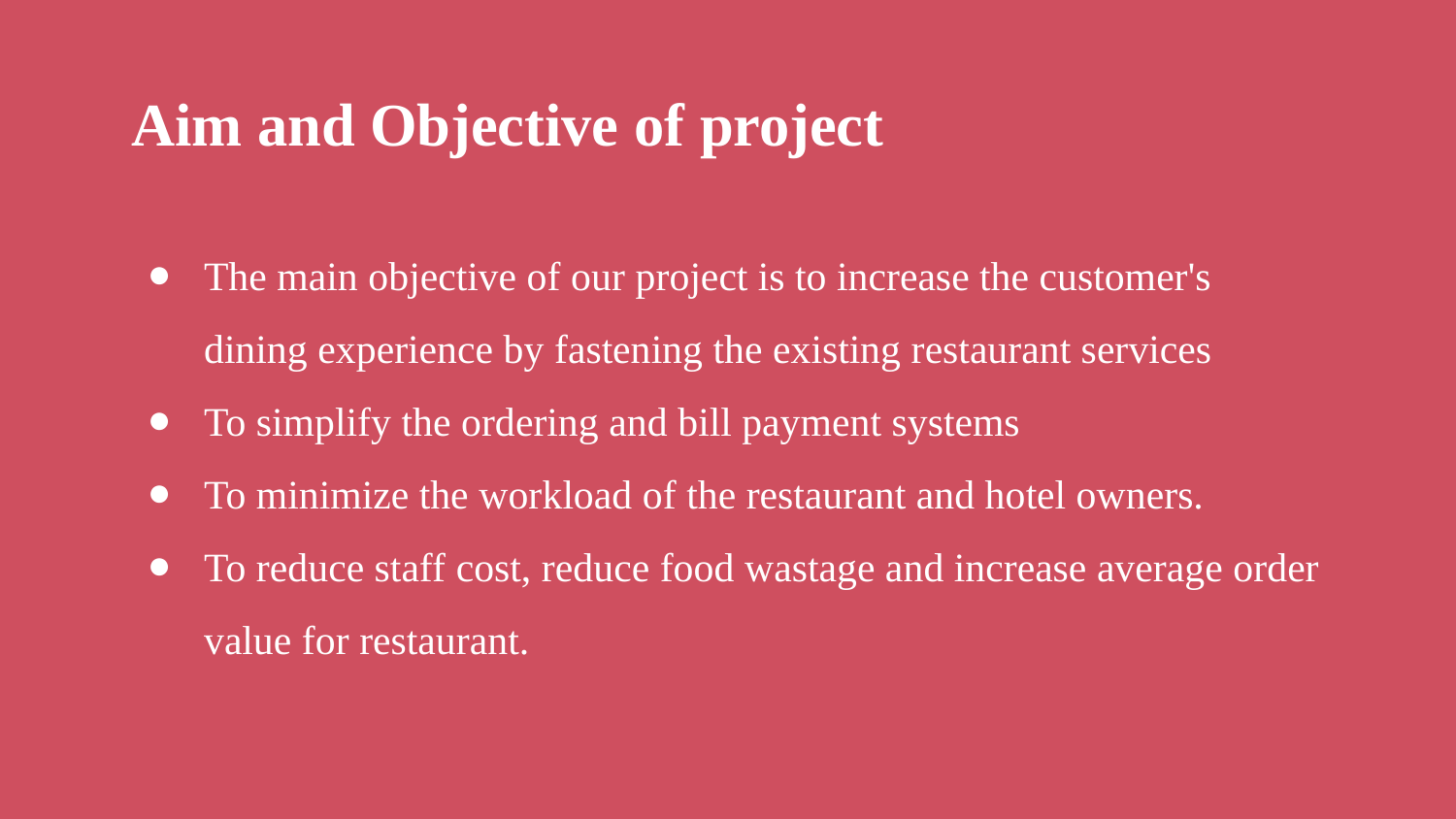

Aim and Objective of project
The main objective of our project is to increase the customer's dining experience by fastening the existing restaurant services
To simplify the ordering and bill payment systems
To minimize the workload of the restaurant and hotel owners.
To reduce staff cost, reduce food wastage and increase average order value for restaurant.